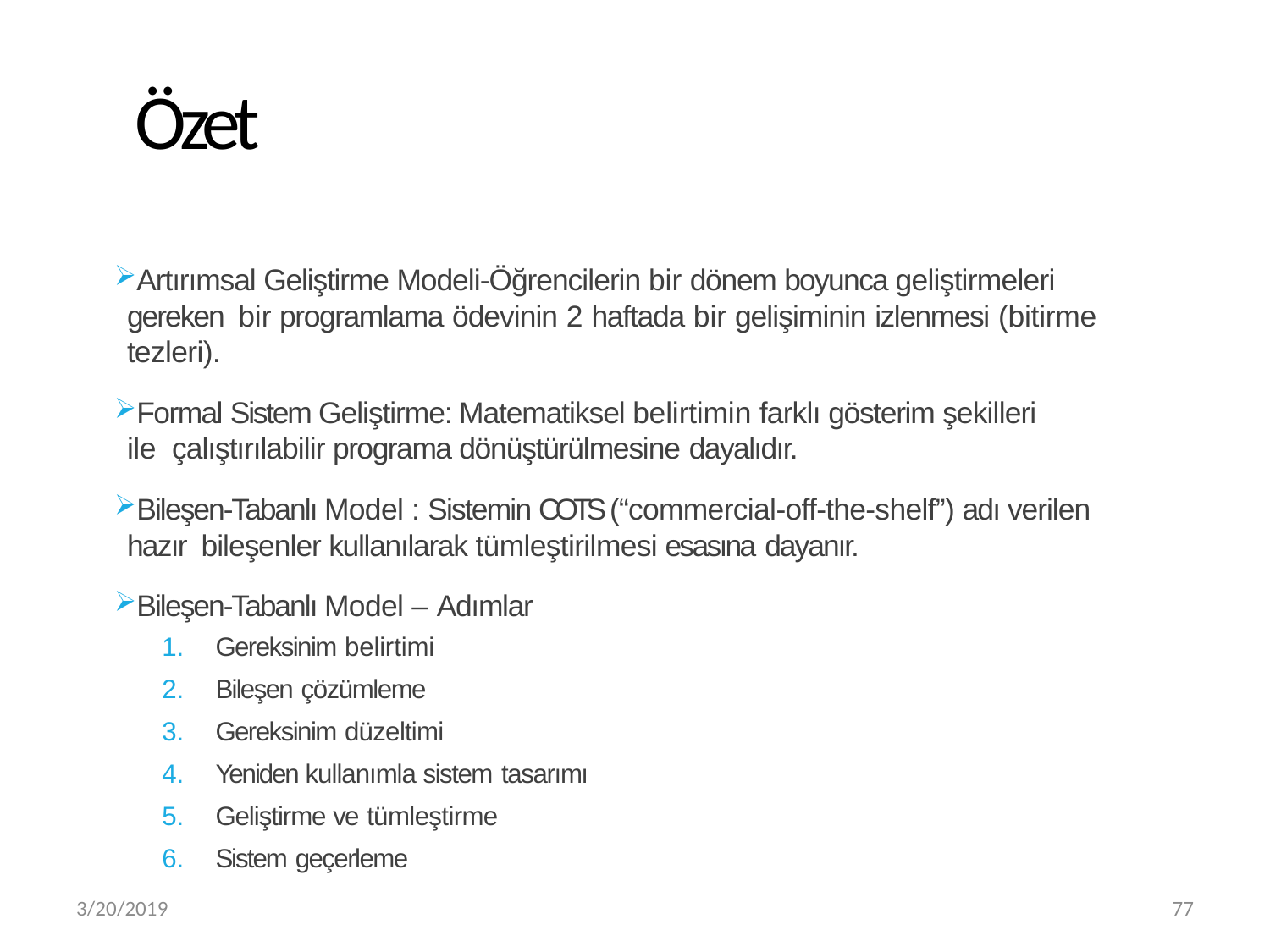

# Özet
Artırımsal Geliştirme Modeli-Öğrencilerin bir dönem boyunca geliştirmeleri gereken  bir programlama ödevinin 2 haftada bir gelişiminin izlenmesi (bitirme tezleri).
Formal Sistem Geliştirme: Matematiksel belirtimin farklı gösterim şekilleri ile  çalıştırılabilir programa dönüştürülmesine dayalıdır.
Bileşen-Tabanlı Model : Sistemin COTS (“commercial-off-the-shelf”) adı verilen hazır  bileşenler kullanılarak tümleştirilmesi esasına dayanır.
Bileşen-Tabanlı Model – Adımlar
Gereksinim belirtimi
Bileşen çözümleme
Gereksinim düzeltimi
Yeniden kullanımla sistem tasarımı
Geliştirme ve tümleştirme
Sistem geçerleme
3/20/2019
77